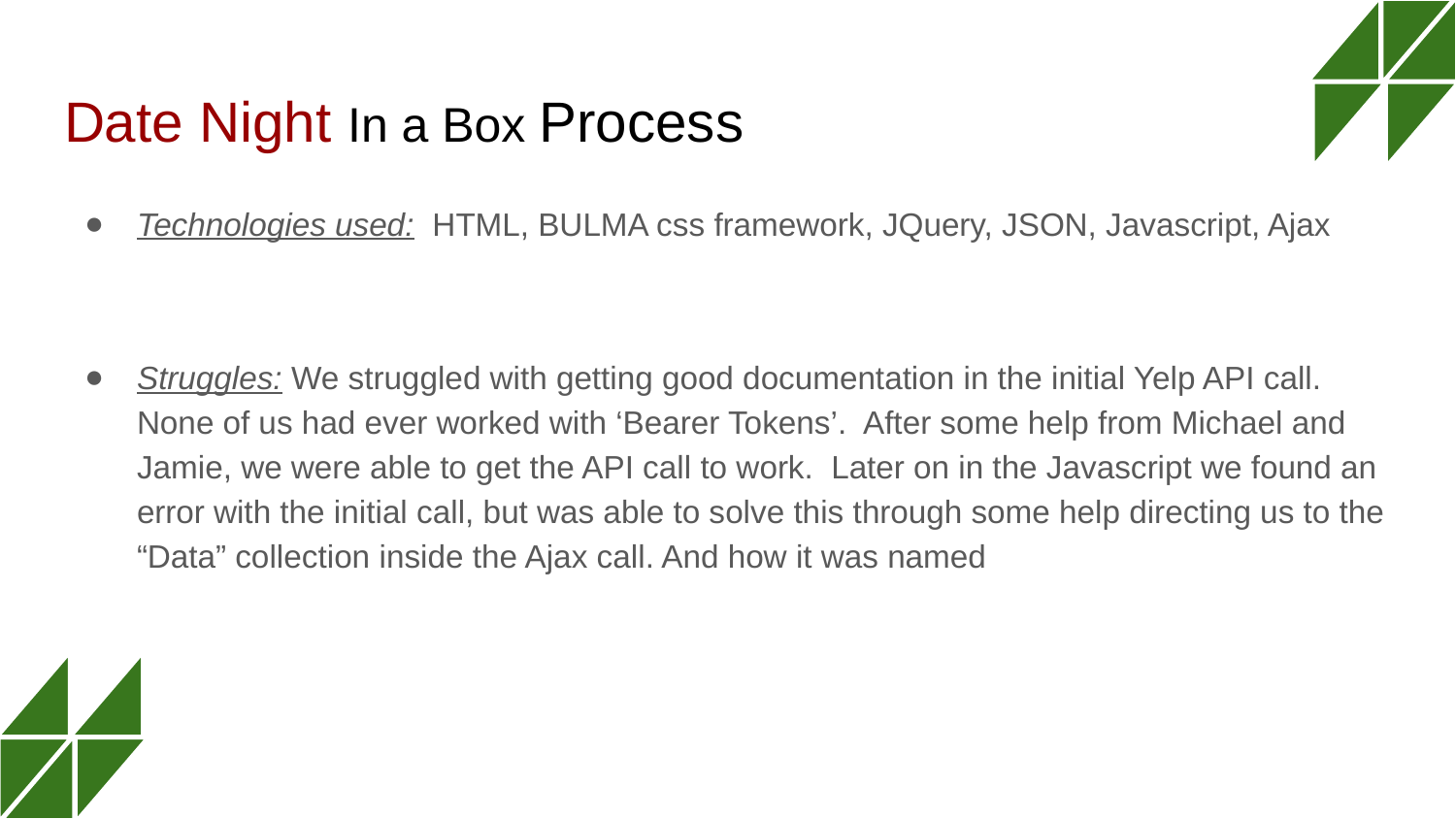

# Date Night In a Box Process

Technologies used:  HTML, BULMA css framework, JQuery, JSON, Javascript, Ajax

Struggles: We struggled with getting good documentation in the initial Yelp API call.  None of us had ever worked with ‘Bearer Tokens’.  After some help from Michael and Jamie, we were able to get the API call to work.  Later on in the Javascript we found an error with the initial call, but was able to solve this through some help directing us to the “Data” collection inside the Ajax call. And how it was named